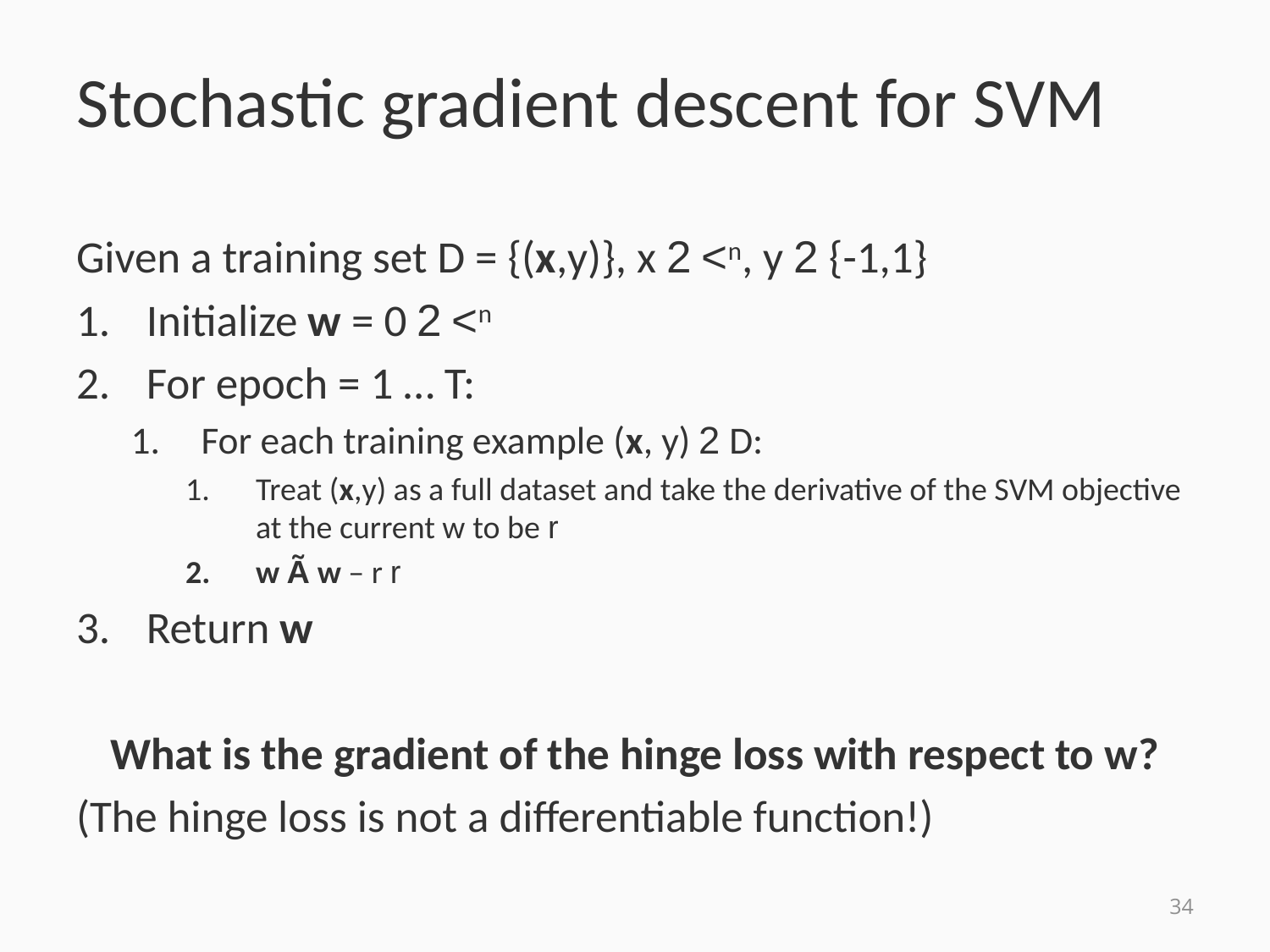

# Stochastic gradient descent for SVM
Given a training set D = {(x,y)}, x 2 <n, y 2 {-1,1}
Initialize w = 0 2 <n
For epoch = 1 … T:
For each training example (x, y) 2 D:
Treat (x,y) as a full dataset and take the derivative of the SVM objective at the current w to be r
w Ã w – r r
Return w

What is the gradient of the hinge loss with respect to w?
(The hinge loss is not a differentiable function!)
34